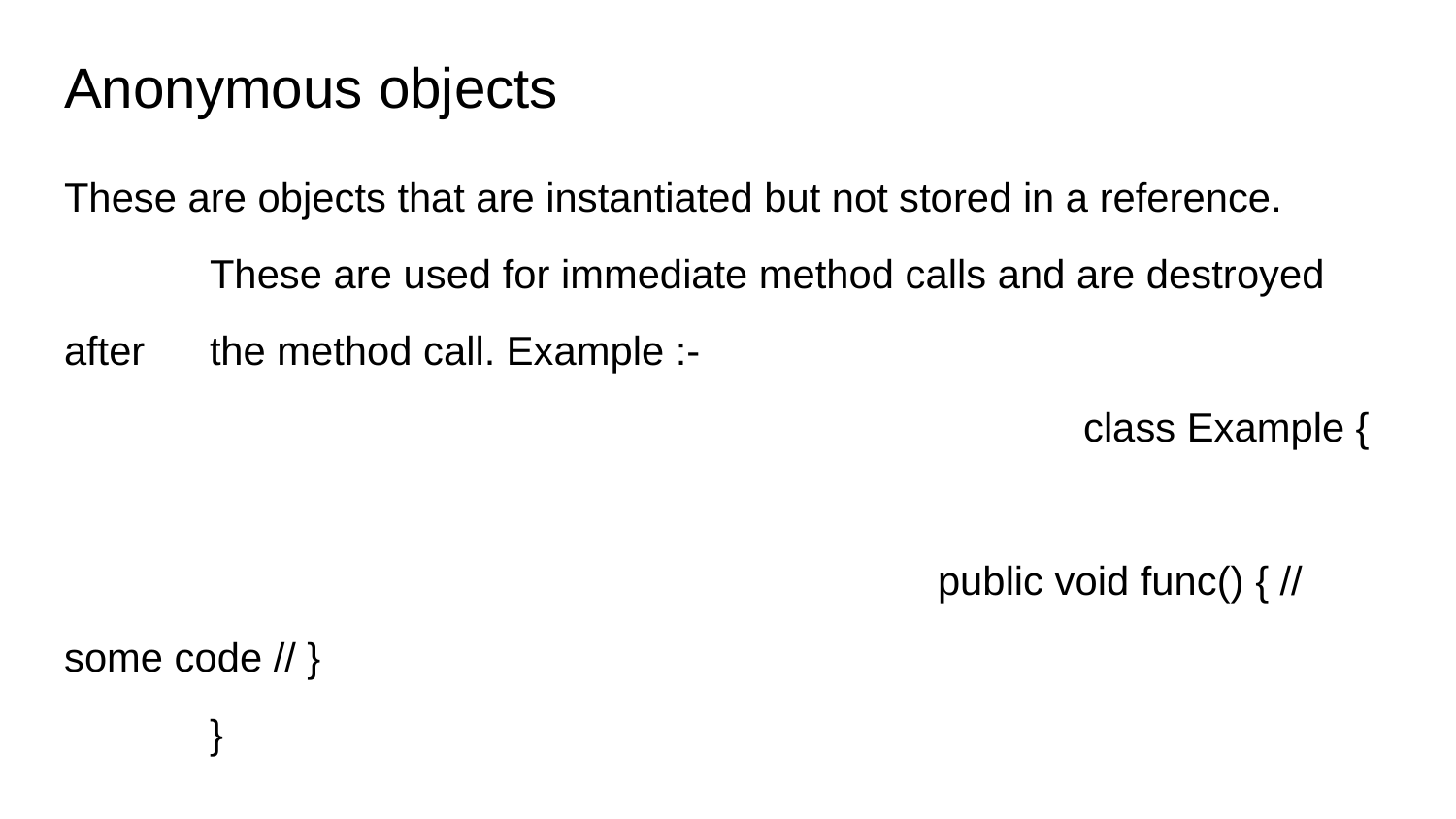

# Anonymous objects
These are objects that are instantiated but not stored in a reference.		These are used for immediate method calls and are destroyed after 	the method call. Example :-												class Example {														    		public void func() { // some code // }									}																	     	//inside main															new Example().func();